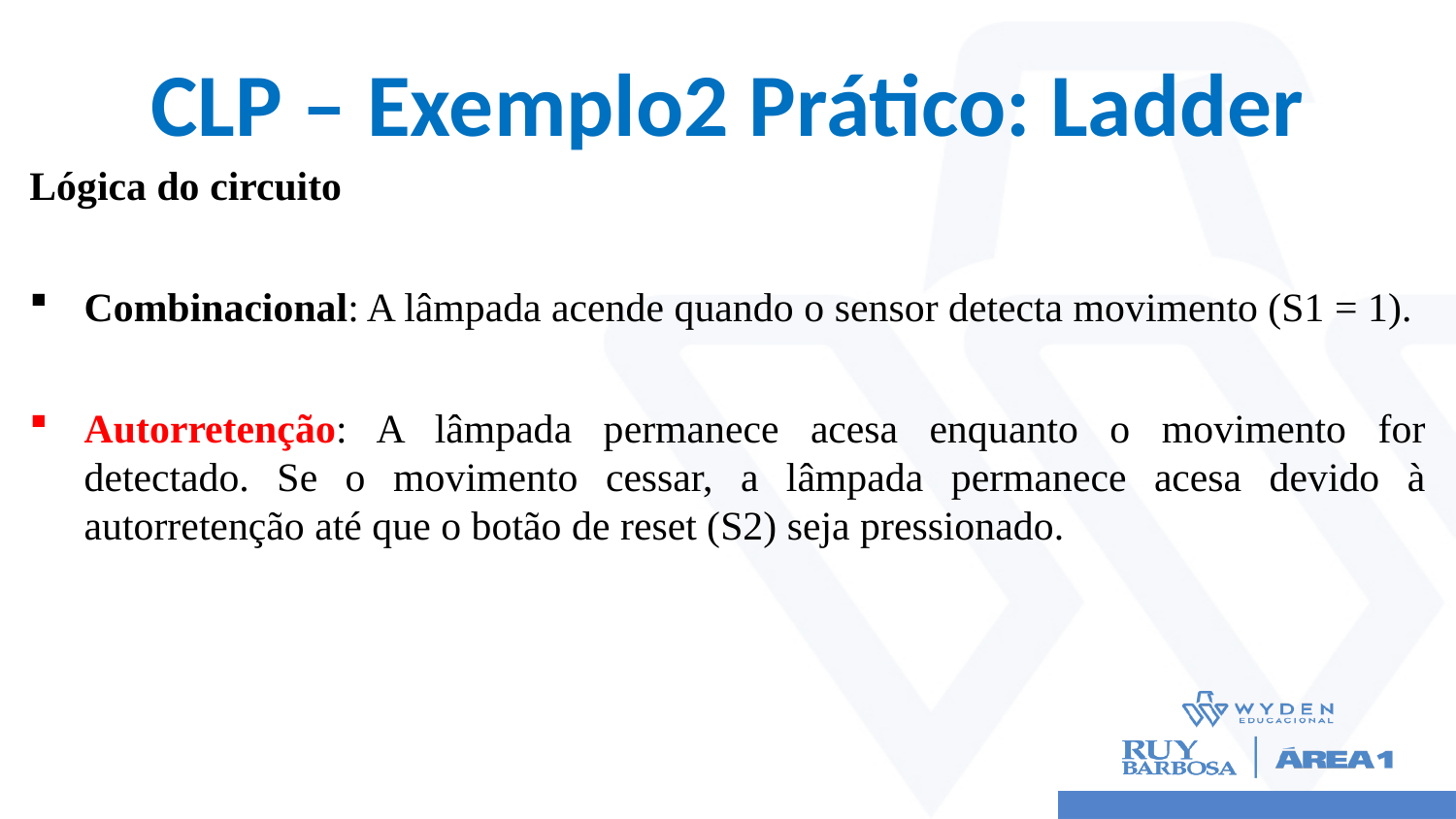

# CLP – Exemplo2 Prático: Ladder
Lógica do circuito

Combinacional: A lâmpada acende quando o sensor detecta movimento (S1 = 1).

Autorretenção: A lâmpada permanece acesa enquanto o movimento for detectado. Se o movimento cessar, a lâmpada permanece acesa devido à autorretenção até que o botão de reset (S2) seja pressionado.